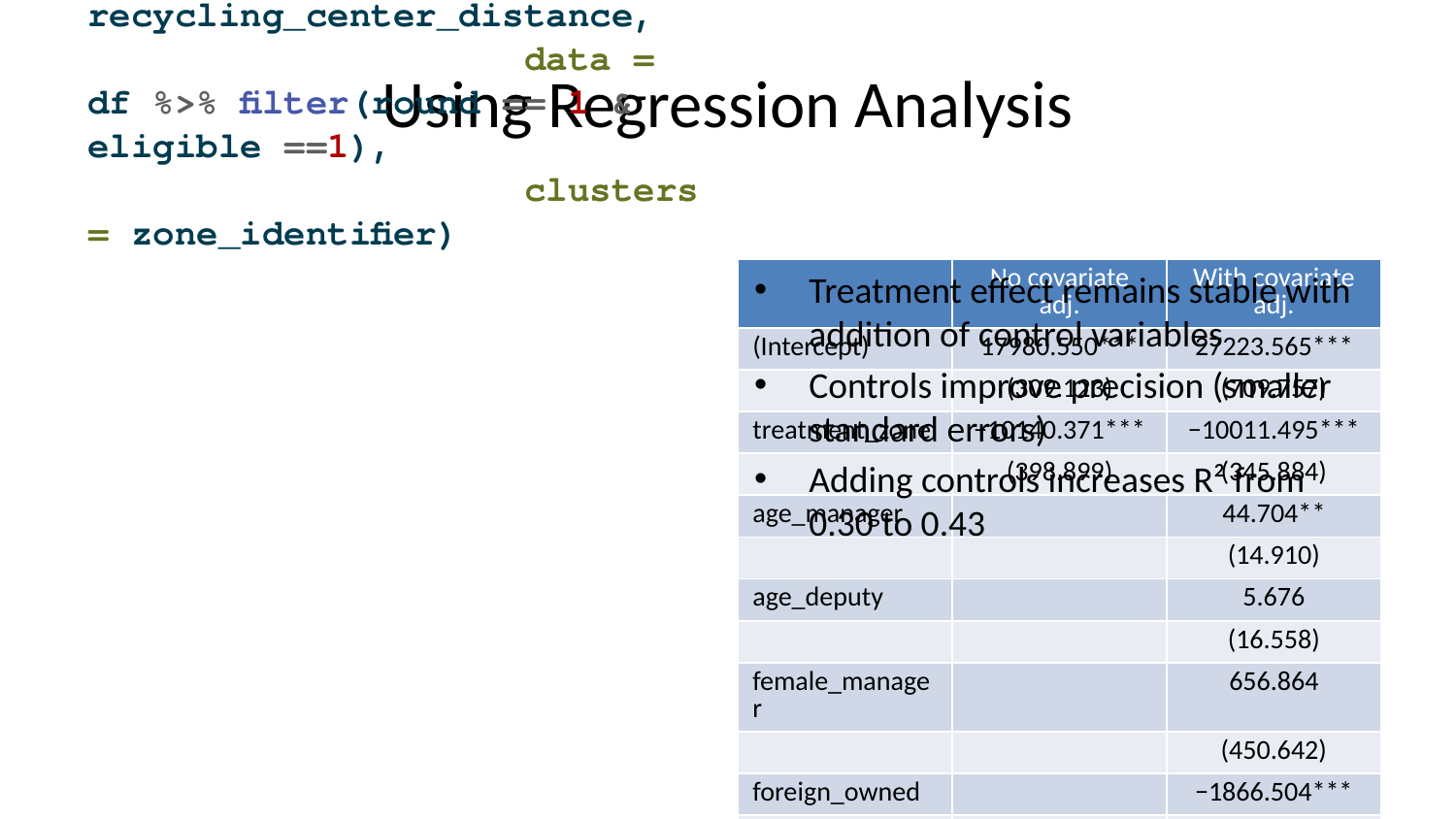

# Using Regression Analysis
# Compare waste expenditures in T and C industries at follow-up out_round2 <- lm_robust(waste_management_costs ~ treatment_zone + age_manager + age_deputy + female_manager + foreign_owned + staff_size + advanced_filtration + facility_area + recycling_center_distance, data = df %>% filter(round == 1 & eligible ==1), clusters = zone_identifier)
|  | No covariate adj. | With covariate adj. |
| --- | --- | --- |
| (Intercept) | 17980.550\*\*\* | 27223.565\*\*\* |
|  | (309.123) | (709.757) |
| treatment\_zone | −10140.371\*\*\* | −10011.495\*\*\* |
|  | (398.899) | (345.884) |
| age\_manager |  | 44.704\*\* |
|  |  | (14.910) |
| age\_deputy |  | 5.676 |
|  |  | (16.558) |
| female\_manager |  | 656.864 |
|  |  | (450.642) |
| foreign\_owned |  | −1866.504\*\*\* |
|  |  | (357.736) |
| staff\_size |  | −1593.934\*\*\* |
|  |  | (65.646) |
| advanced\_filtration |  | −1847.307\*\*\* |
|  |  | (279.524) |
| facility\_area |  | 40.065 |
|  |  | (38.362) |
| recycling\_center\_distance |  | −2.517 |
|  |  | (4.263) |
| Num.Obs. | 5629 | 5629 |
| R2 | 0.300 | 0.429 |
| R2 Adj. | 0.300 | 0.428 |
| + p < 0.1, \* p < 0.05, \*\* p < 0.01, \*\*\* p < 0.001 |  |  |
Treatment effect remains stable with addition of control variables
Controls improve precision (smaller standard errors)
Adding controls increases R² from 0.30 to 0.43